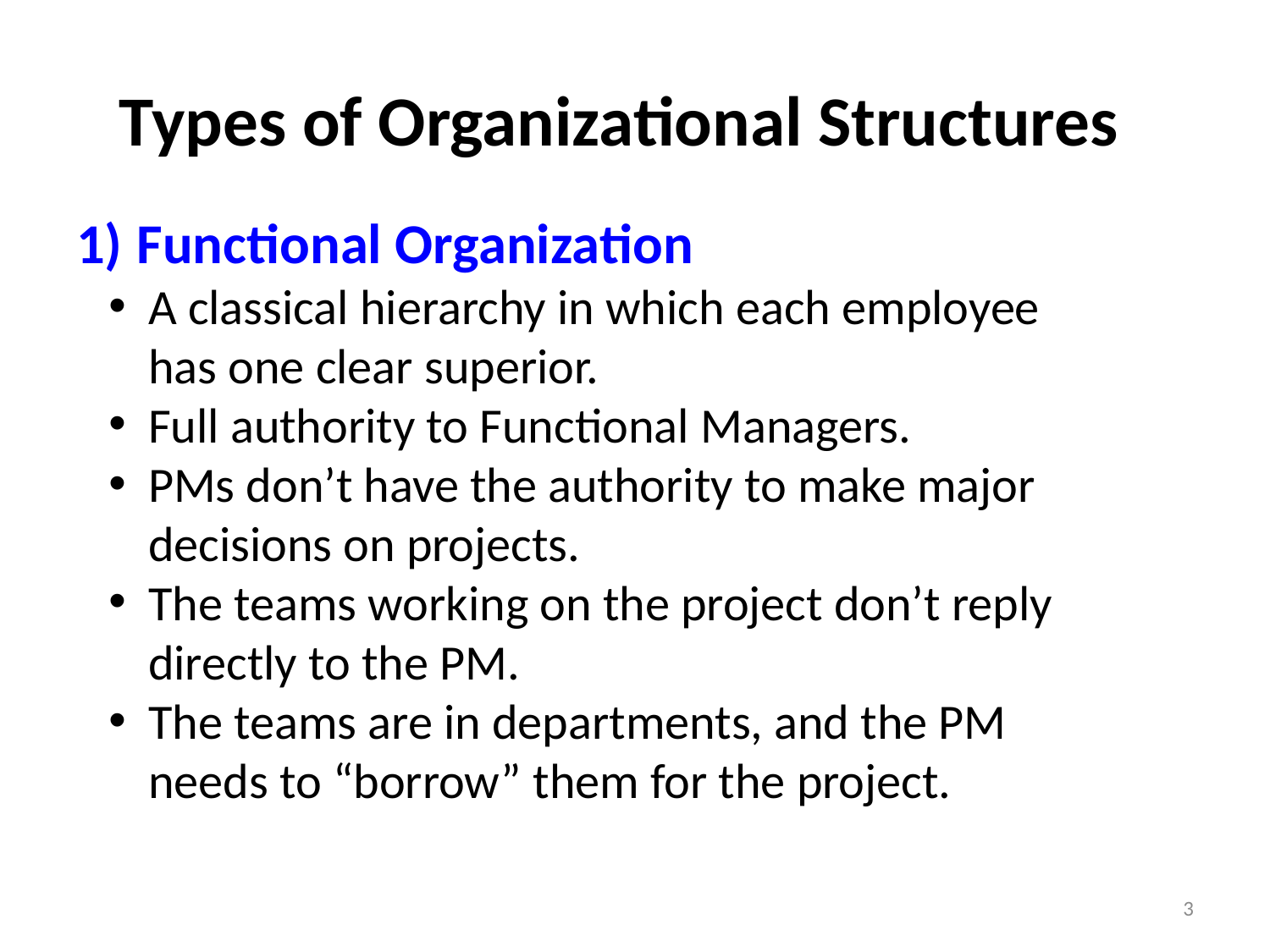

# Types of Organizational Structures
1)	 Functional Organization
A classical hierarchy in which each employee has one clear superior.
Full authority to Functional Managers.
PMs don’t have the authority to make major decisions on projects.
The teams working on the project don’t reply directly to the PM.
The teams are in departments, and the PM needs to “borrow” them for the project.
3